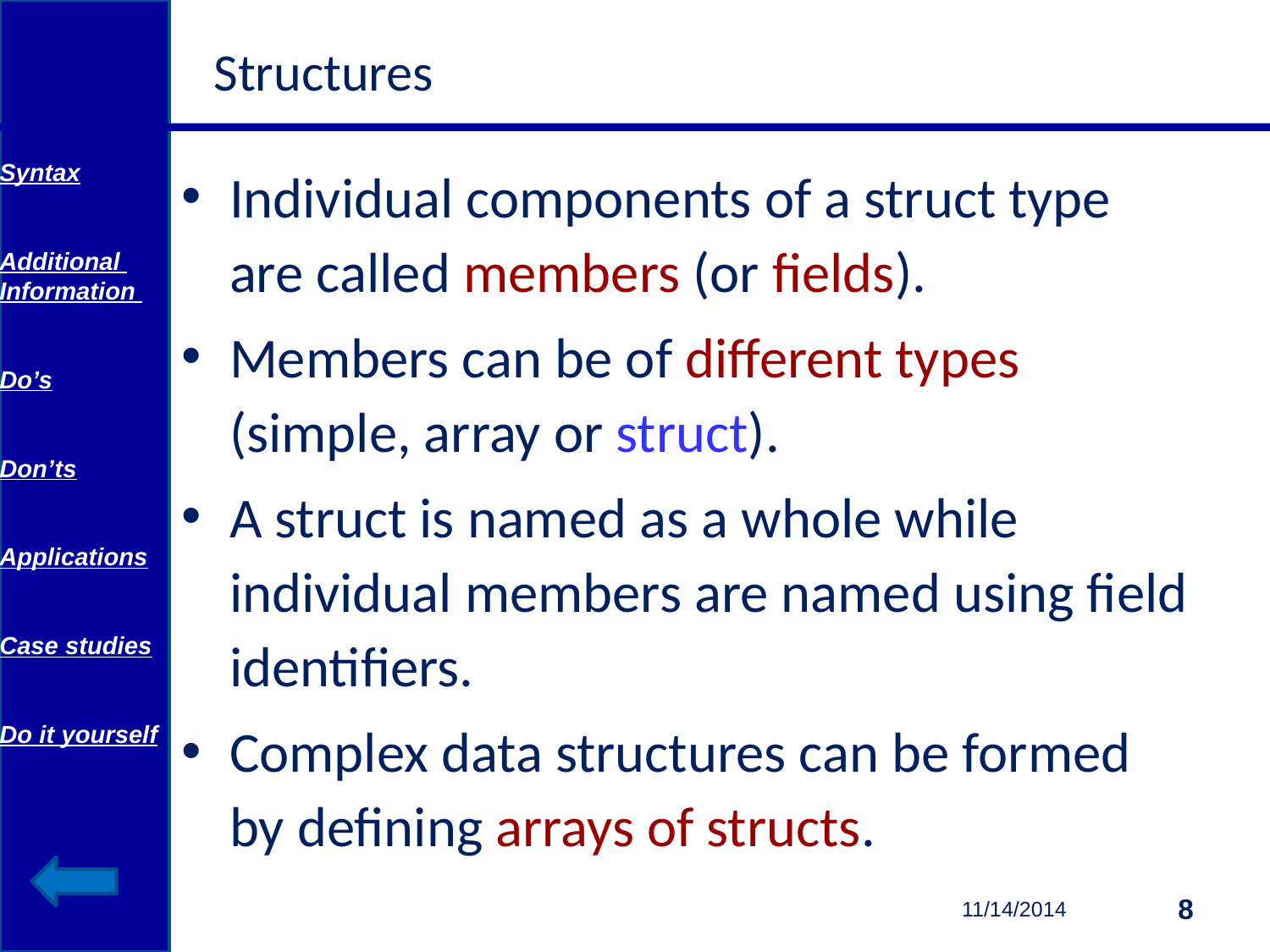

# Structures
Individual components of a struct type are called members (or fields).
Members can be of different types (simple, array or struct).
A struct is named as a whole while individual members are named using field identifiers.
Complex data structures can be formed by defining arrays of structs.

Syntax

Additional Information

Do’s

Don’ts

Applications

Case studies

Do it yourself

8
11/14/2014